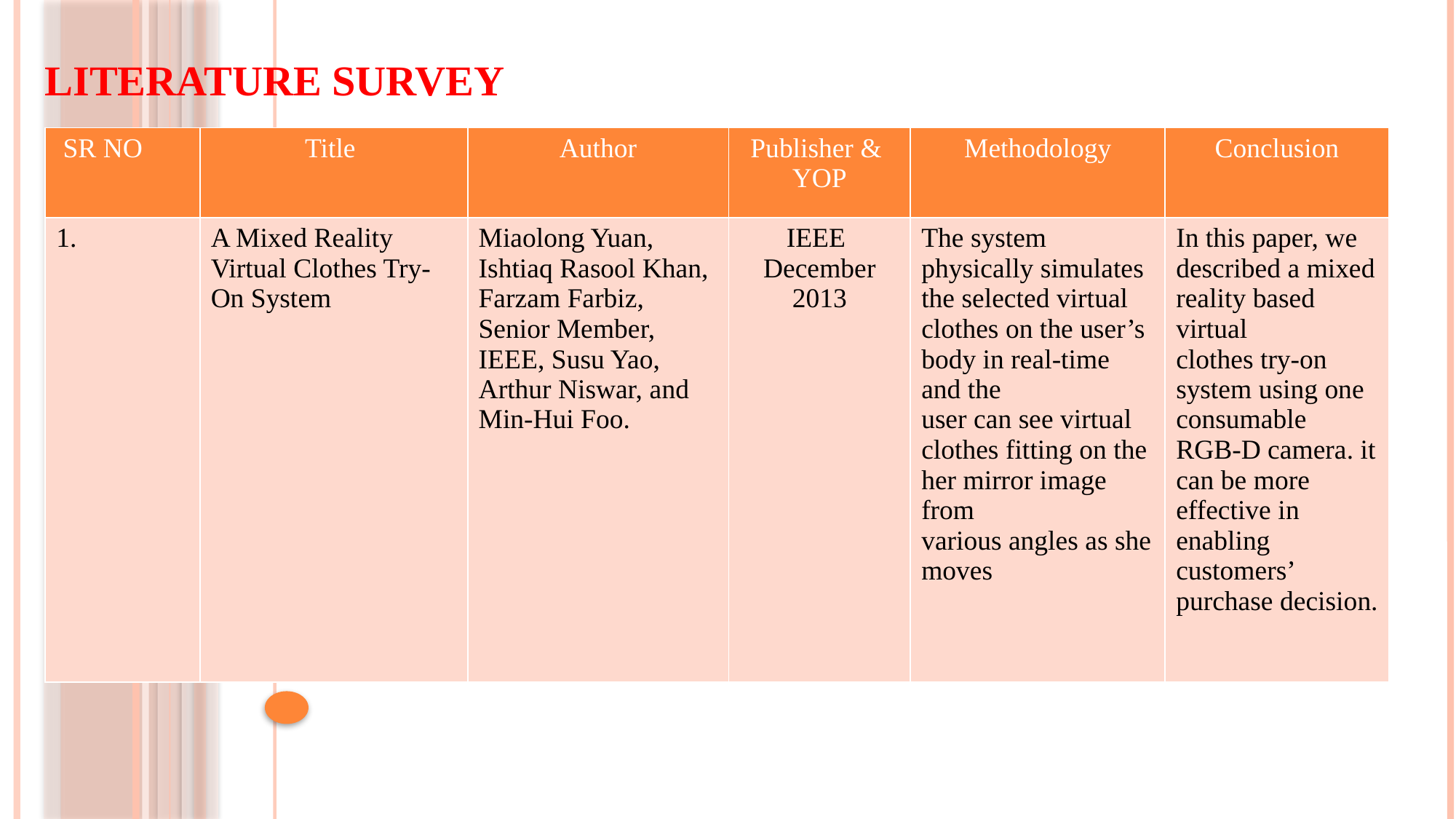

# Literature survey
| SR NO | Title | Author | Publisher & YOP | Methodology | Conclusion |
| --- | --- | --- | --- | --- | --- |
| 1. | A Mixed Reality Virtual Clothes Try-On System | Miaolong Yuan, Ishtiaq Rasool Khan, Farzam Farbiz, Senior Member, IEEE, Susu Yao, Arthur Niswar, and Min-Hui Foo. | IEEE December 2013 | The system physically simulates the selected virtual clothes on the user’s body in real-time and the user can see virtual clothes fitting on the her mirror image from various angles as she moves | In this paper, we described a mixed reality based virtual clothes try-on system using one consumable RGB-D camera. it can be more effective in enabling customers’ purchase decision. |